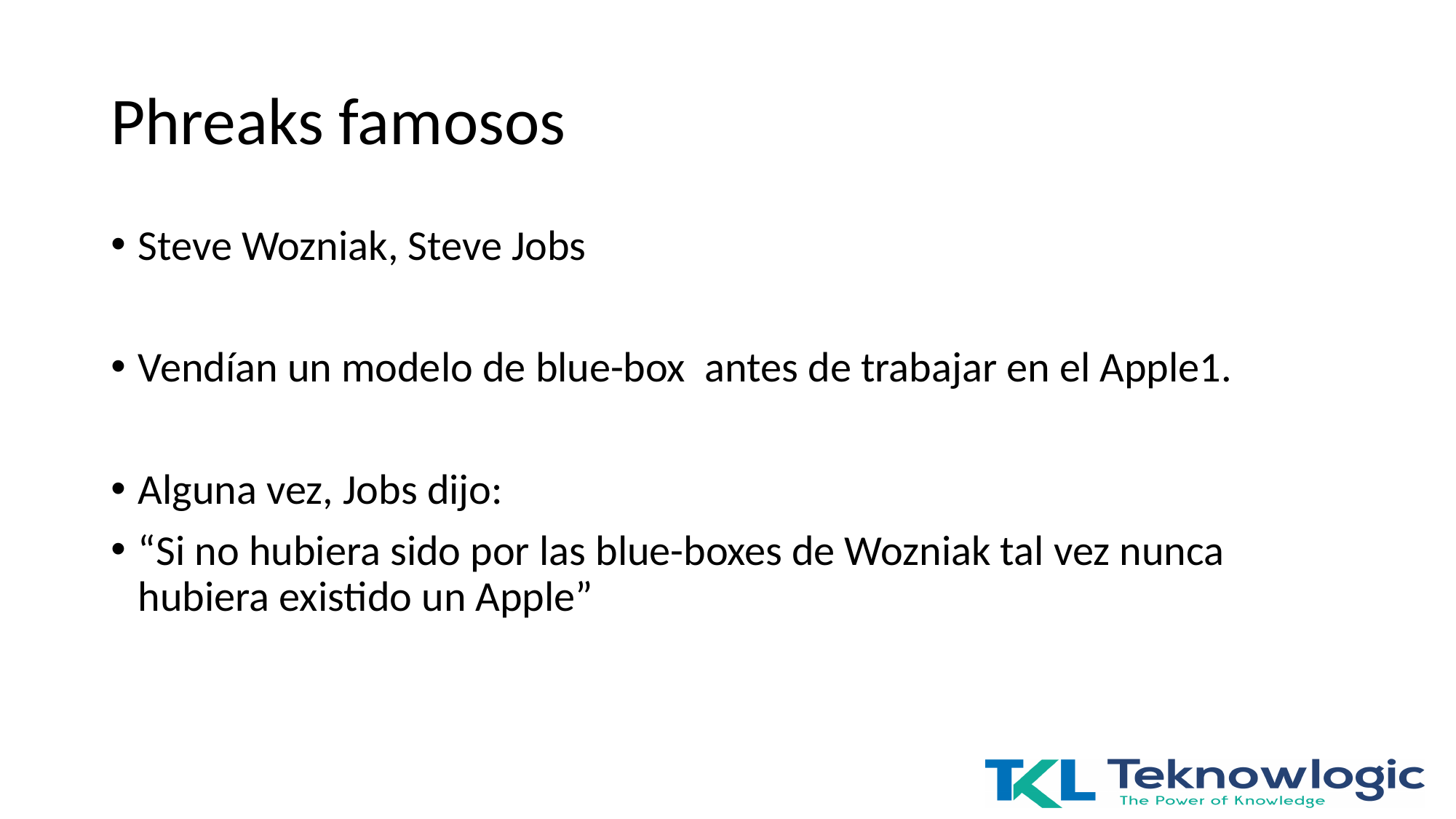

# Phreaks famosos
Steve Wozniak, Steve Jobs

Vendían un modelo de blue-box  antes de trabajar en el Apple1.

Alguna vez, Jobs dijo:
“Si no hubiera sido por las blue-boxes de Wozniak tal vez nunca hubiera existido un Apple”